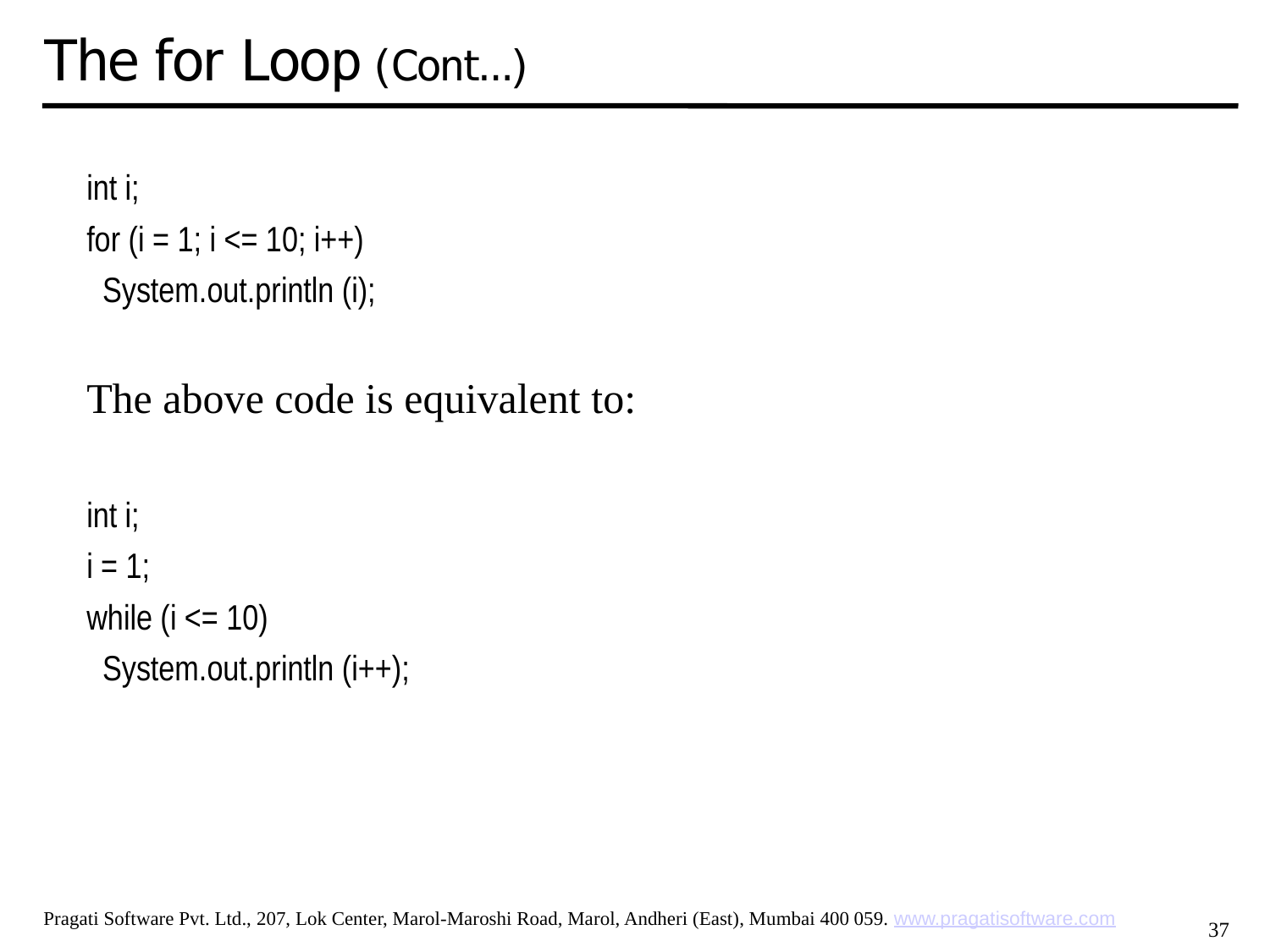

The for Loop (Cont…)
int i;
for (i = 1; i <= 10; i++)
  System.out.println (i);

The above code is equivalent to:

int i;
i = 1;
while (i <= 10)
  System.out.println (i++);